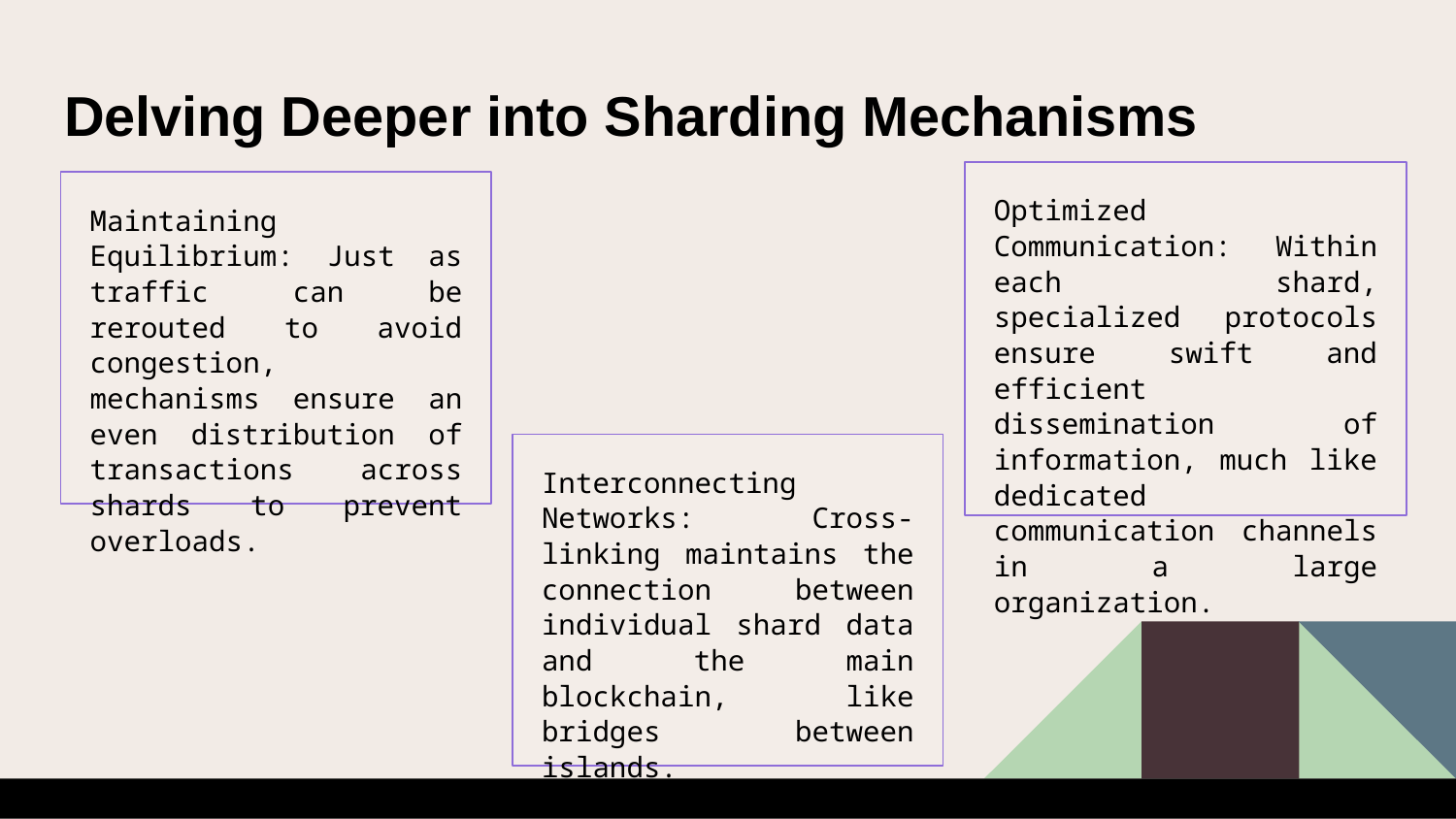

# Delving Deeper into Sharding Mechanisms
Optimized Communication: Within each shard, specialized protocols ensure swift and efficient dissemination of information, much like dedicated communication channels in a large organization.

Maintaining Equilibrium: Just as traffic can be rerouted to avoid congestion, mechanisms ensure an even distribution of transactions across shards to prevent overloads.

Interconnecting Networks: Cross-linking maintains the connection between individual shard data and the main blockchain, like bridges between islands.